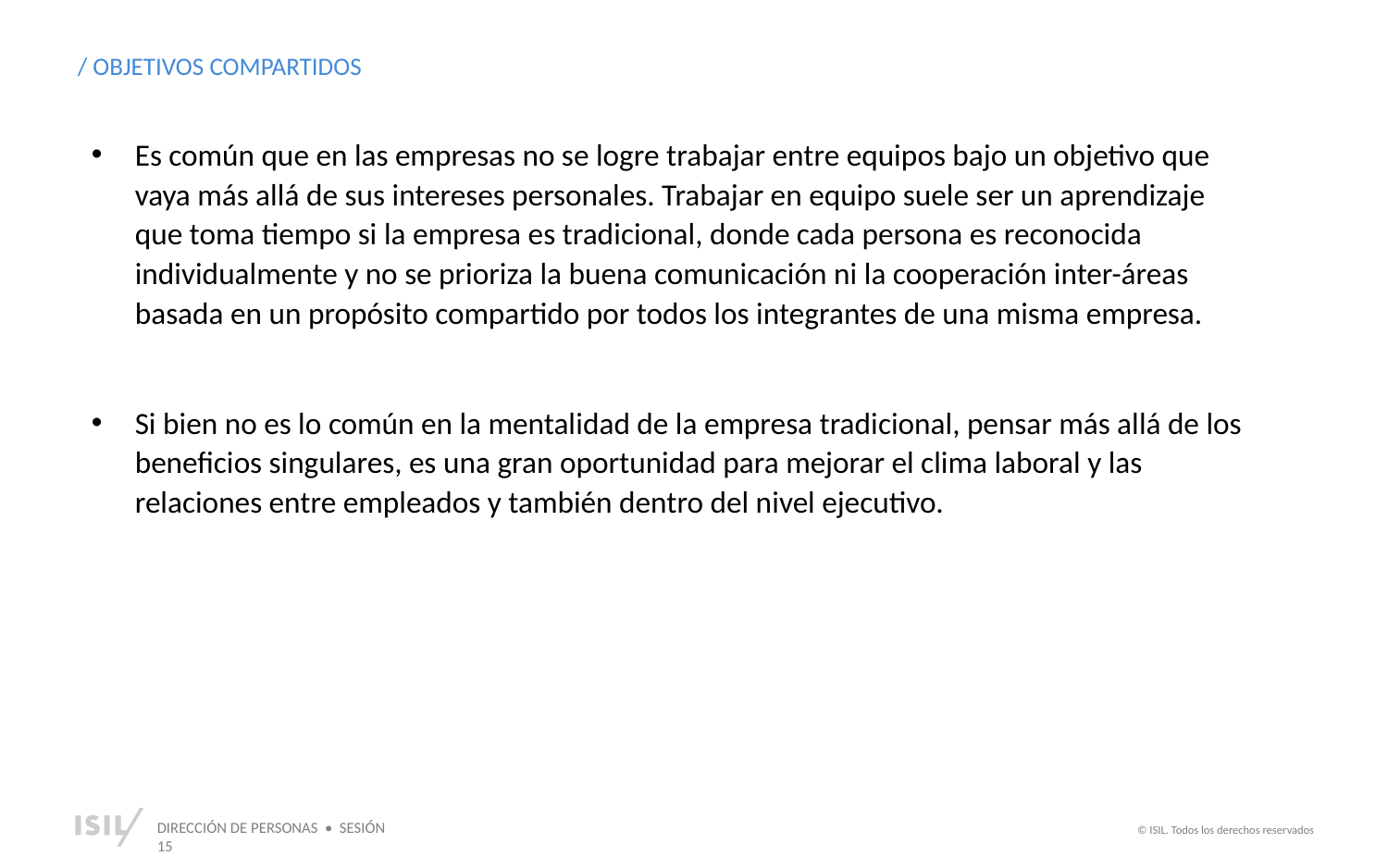

/ OBJETIVOS COMPARTIDOS
Es común que en las empresas no se logre trabajar entre equipos bajo un objetivo que vaya más allá de sus intereses personales. Trabajar en equipo suele ser un aprendizaje que toma tiempo si la empresa es tradicional, donde cada persona es reconocida individualmente y no se prioriza la buena comunicación ni la cooperación inter-áreas basada en un propósito compartido por todos los integrantes de una misma empresa.

Si bien no es lo común en la mentalidad de la empresa tradicional, pensar más allá de los beneficios singulares, es una gran oportunidad para mejorar el clima laboral y las relaciones entre empleados y también dentro del nivel ejecutivo.